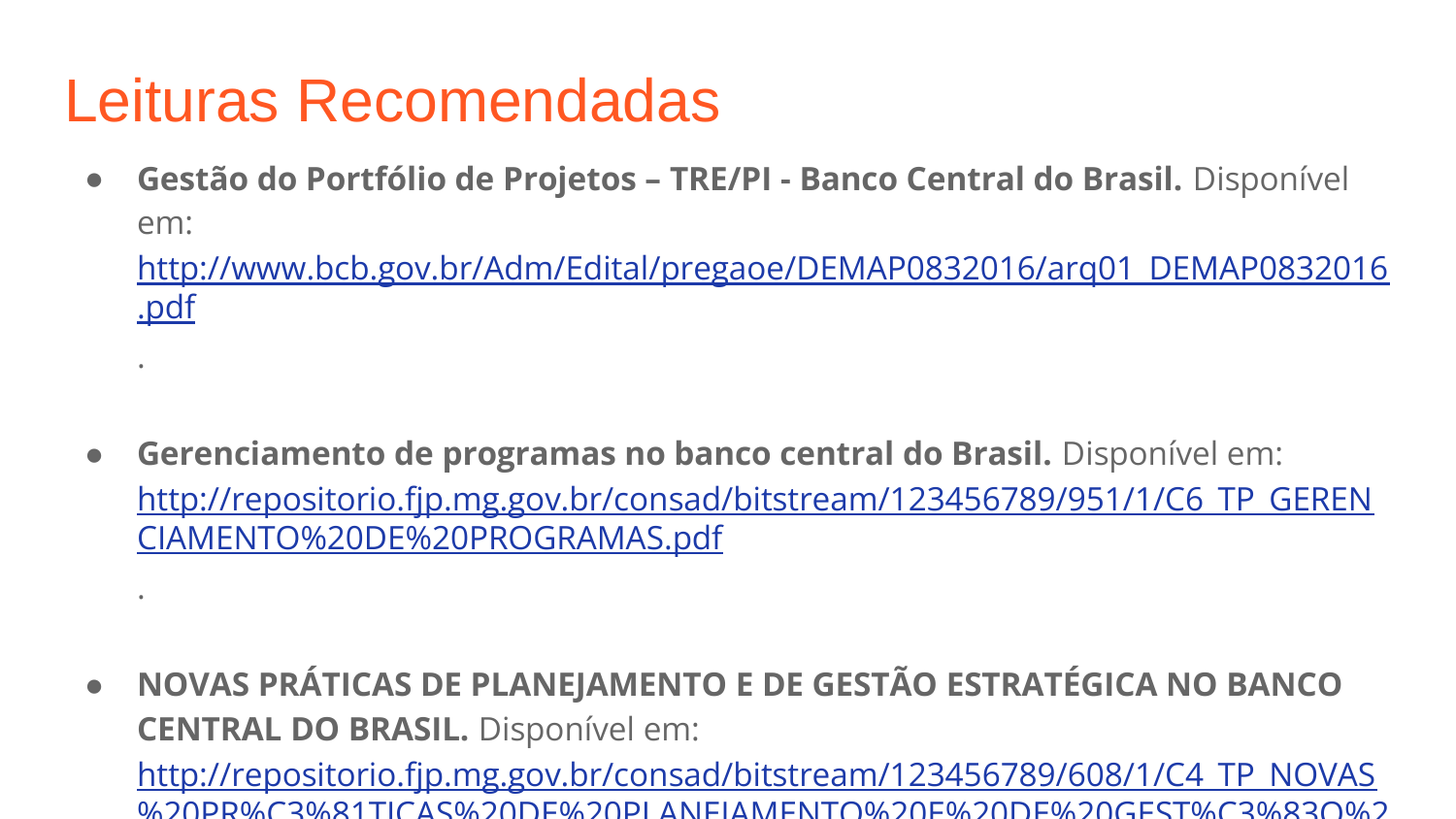

# Leituras Recomendadas
Gestão do Portfólio de Projetos – TRE/PI - Banco Central do Brasil. Disponível em:
http://www.bcb.gov.br/Adm/Edital/pregaoe/DEMAP0832016/arq01_DEMAP0832016.pdf.
Gerenciamento de programas no banco central do Brasil. Disponível em: http://repositorio.fjp.mg.gov.br/consad/bitstream/123456789/951/1/C6_TP_GERENCIAMENTO%20DE%20PROGRAMAS.pdf.
NOVAS PRÁTICAS DE PLANEJAMENTO E DE GESTÃO ESTRATÉGICA NO BANCO CENTRAL DO BRASIL. Disponível em:
http://repositorio.fjp.mg.gov.br/consad/bitstream/123456789/608/1/C4_TP_NOVAS%20PR%C3%81TICAS%20DE%20PLANEJAMENTO%20E%20DE%20GEST%C3%83O%20ESTRAT%C3%89GICA.pdf